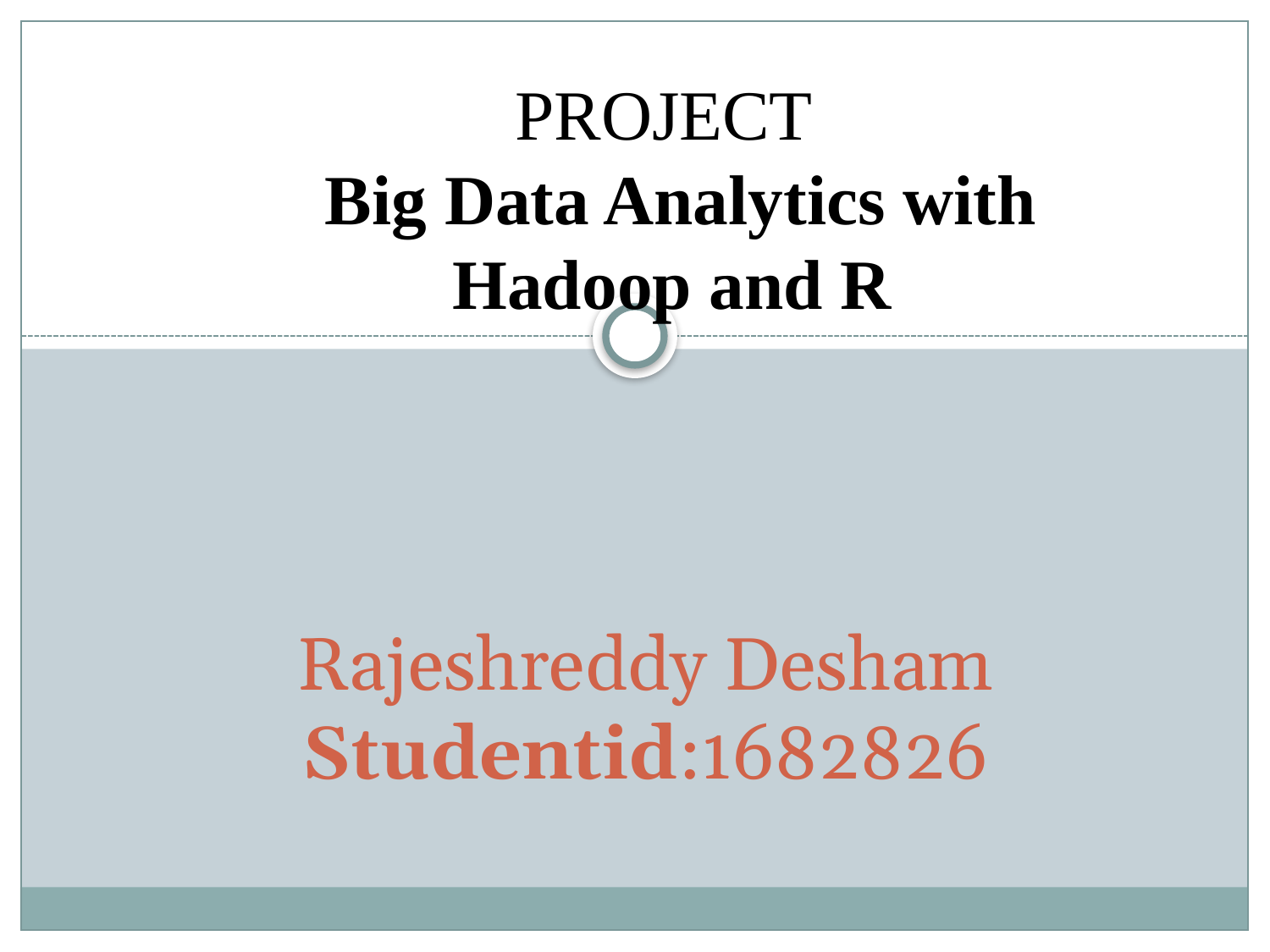

PROJECT
 Big Data Analytics with Hadoop and R
# Rajeshreddy Desham Studentid:1682826